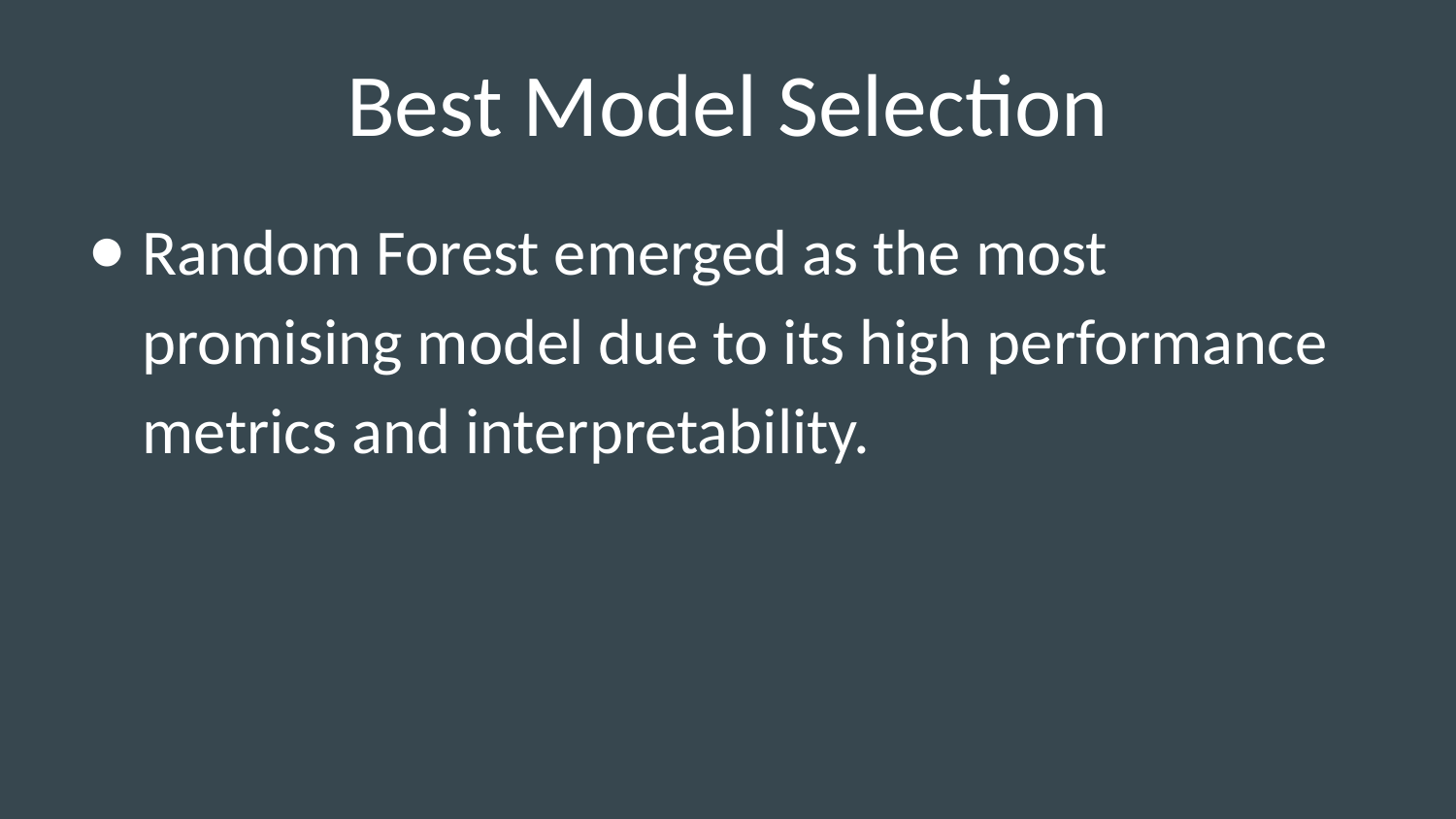

# Best Model Selection
Random Forest emerged as the most promising model due to its high performance metrics and interpretability.